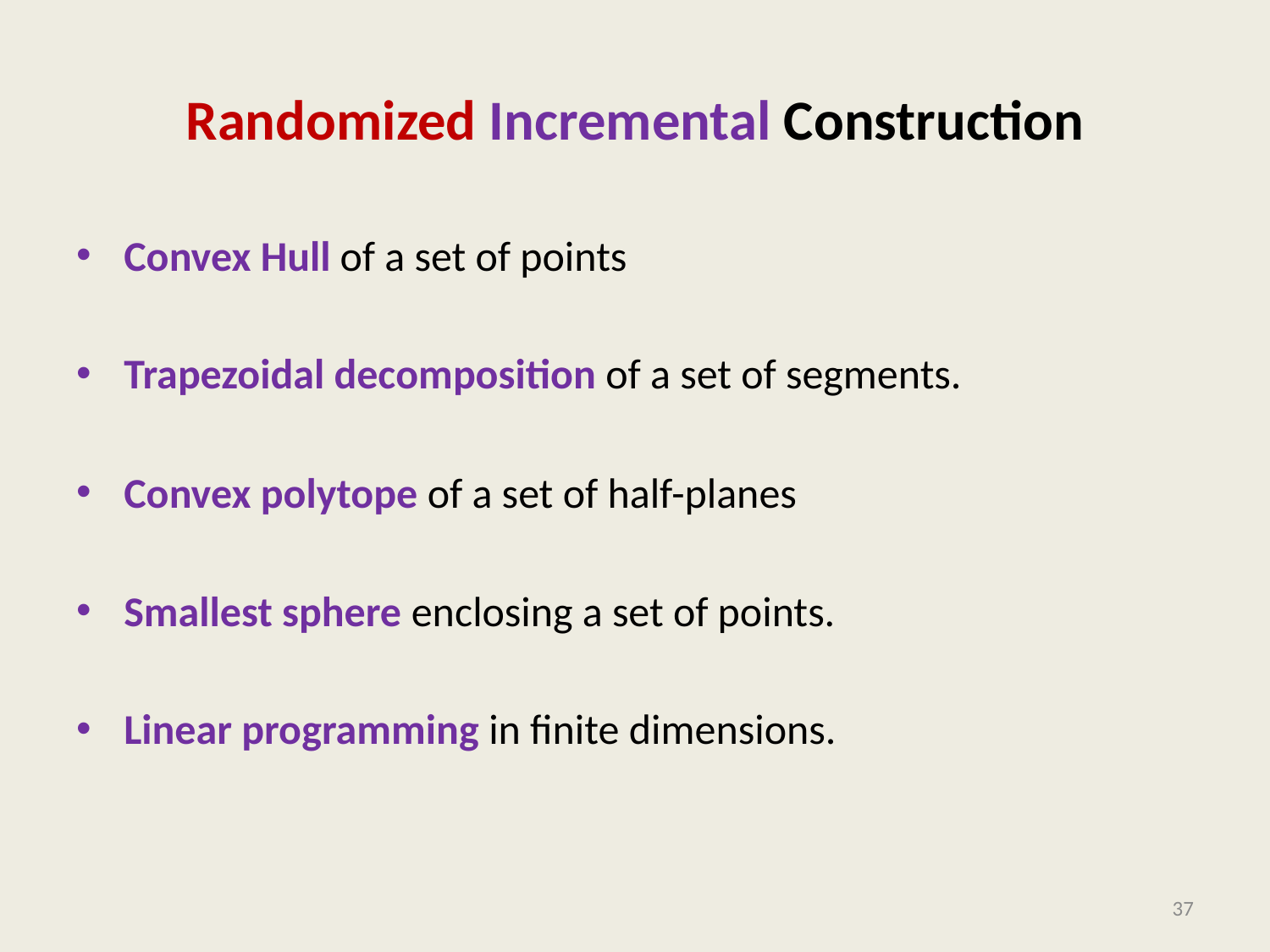

# Randomized Incremental Construction
Convex Hull of a set of points

Trapezoidal decomposition of a set of segments.

Convex polytope of a set of half-planes

Smallest sphere enclosing a set of points.

Linear programming in finite dimensions.
37